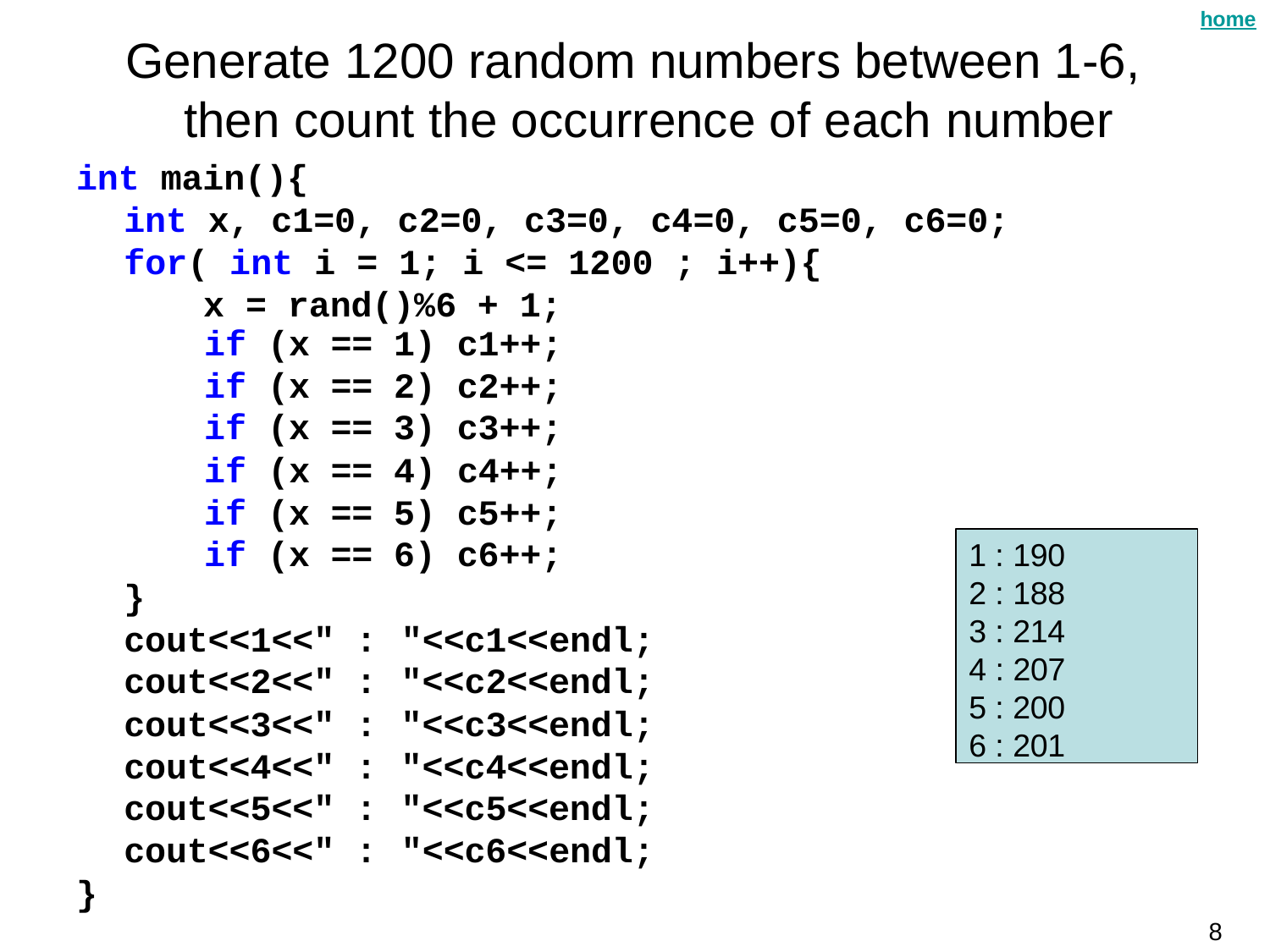

home
# Generate 1200 random numbers between 1-6,  then count the occurrence of each number
int main(){
int x, c1=0, c2=0, c3=0, c4=0, c5=0, c6=0;
for( int i = 1; i <= 1200 ; i++){
x = rand()%6 + 1;
| if |  | (x | == | 1) c1++; |
| --- | --- | --- | --- | --- |
| if |  | (x | == | 2) c2++; |
| if |  | (x | == | 3) c3++; |
| if |  | (x | == | 4) c4++; |
| if |  | (x | == | 5) c5++; |
| if |  | (x | == | 6) c6++; |
|  | } |  |  |  |
|  | cout<<1<<" : |  |  | "<<c1<<endl; |
|  | cout<<2<<" : |  |  | "<<c2<<endl; |
|  | cout<<3<<" : |  |  | "<<c3<<endl; |
|  | cout<<4<<" : |  |  | "<<c4<<endl; |
|  | cout<<5<<" : |  |  | "<<c5<<endl; |
|  | cout<<6<<" : |  |  | "<<c6<<endl; |
| } |  |  |  |  |
1 : 190
2 : 188
3 : 214
4 : 207
5 : 200
6 : 201
8